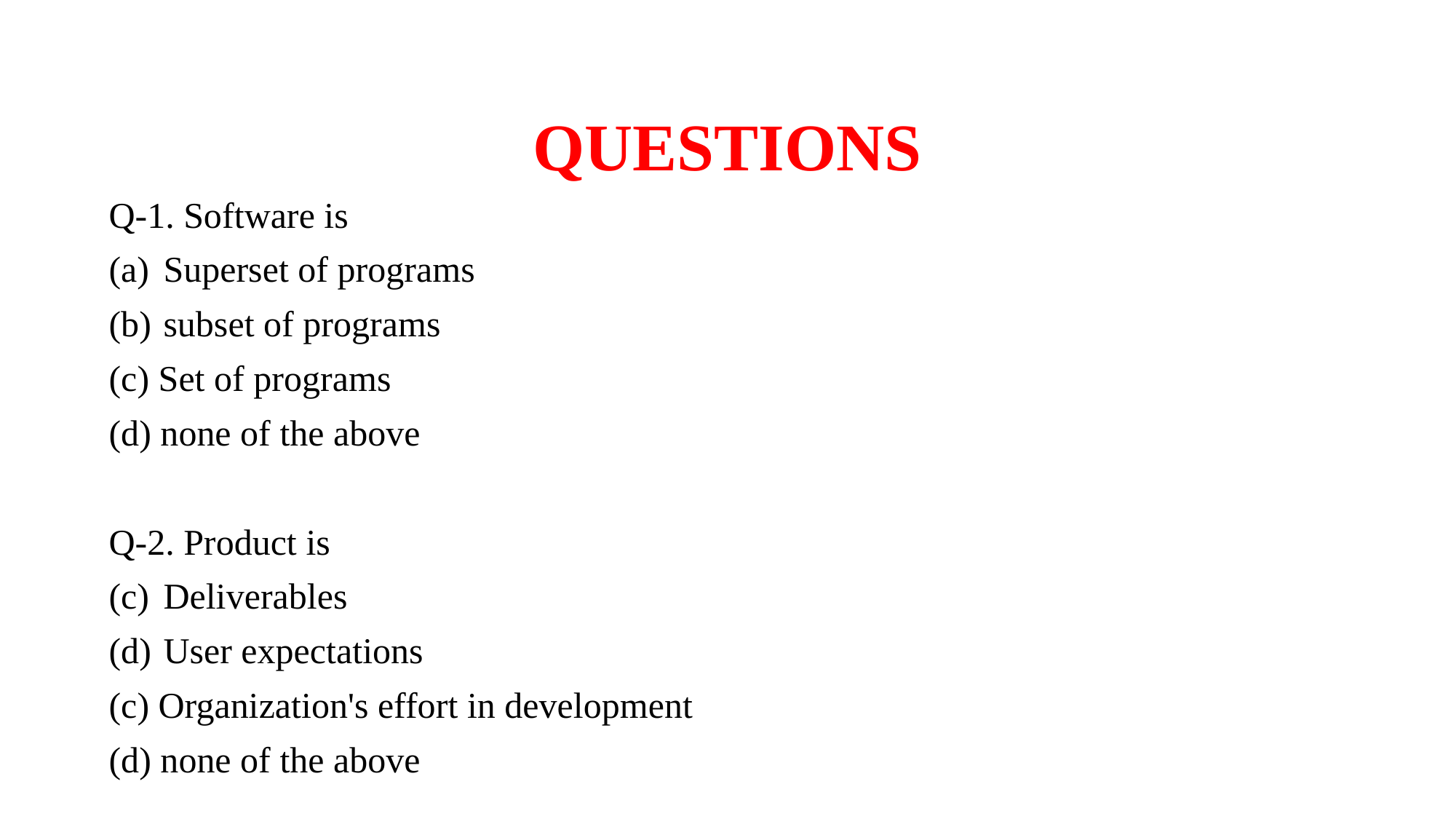

# QUESTIONS
Q-1. Software is
Superset of programs
subset of programs
(c) Set of programs
(d) none of the above

Q-2. Product is
Deliverables
User expectations
(c) Organization's effort in development
(d) none of the above